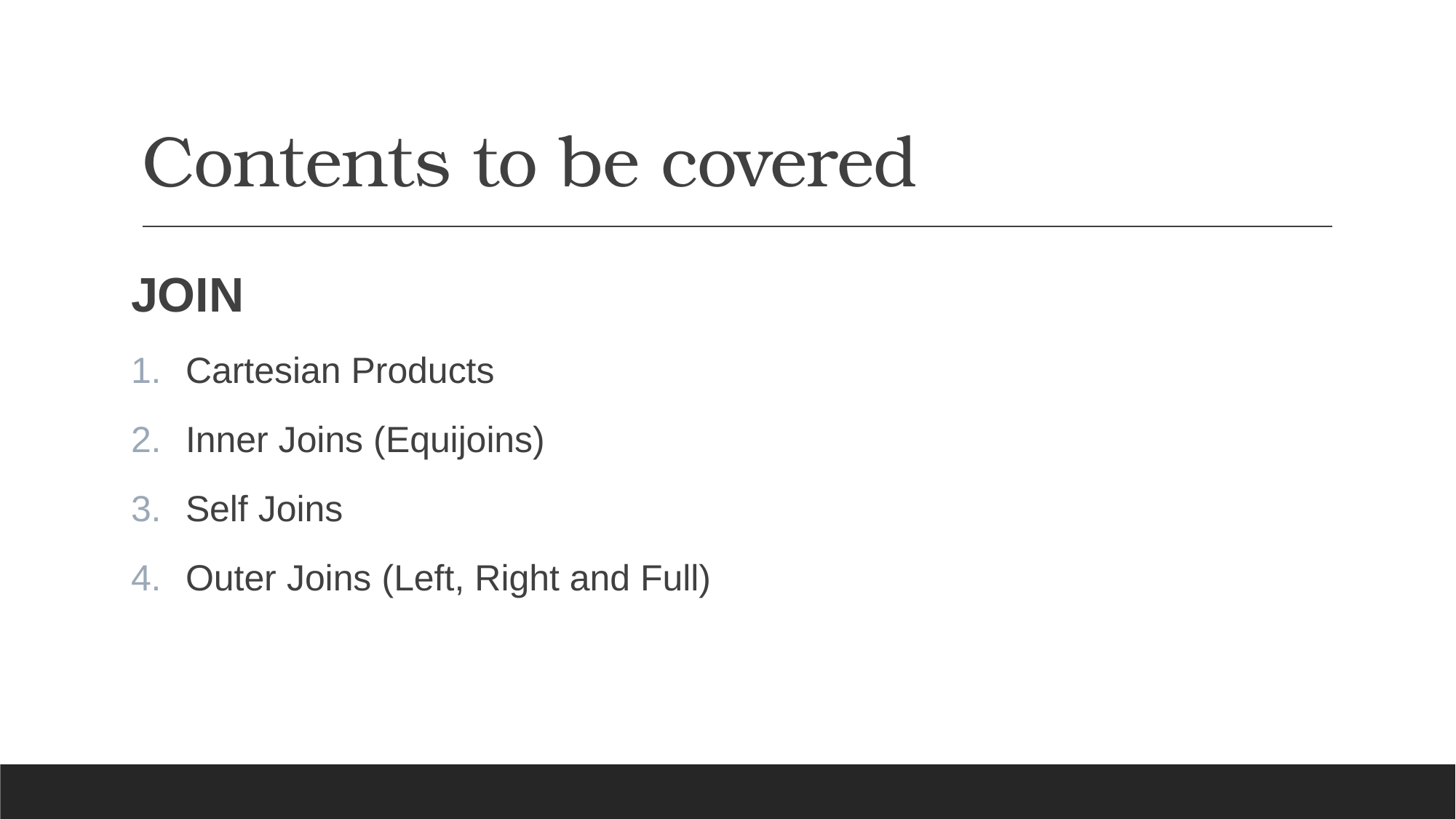

# Contents to be covered
JOIN
Cartesian Products
Inner Joins (Equijoins)
Self Joins
Outer Joins (Left, Right and Full)